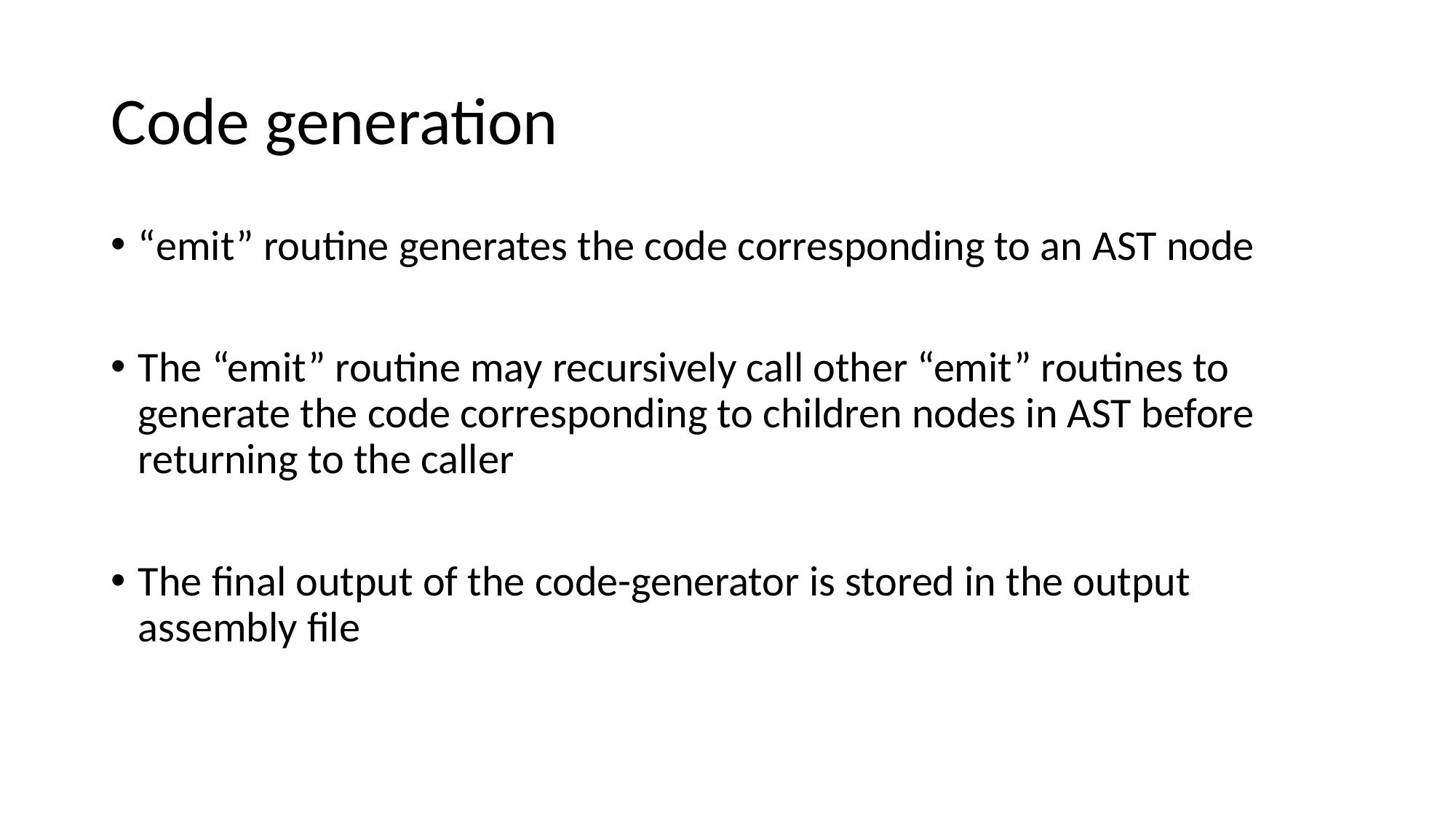

# Code generation
“emit” routine generates the code corresponding to an AST node

The “emit” routine may recursively call other “emit” routines to generate the code corresponding to children nodes in AST before returning to the caller

The final output of the code-generator is stored in the output assembly file